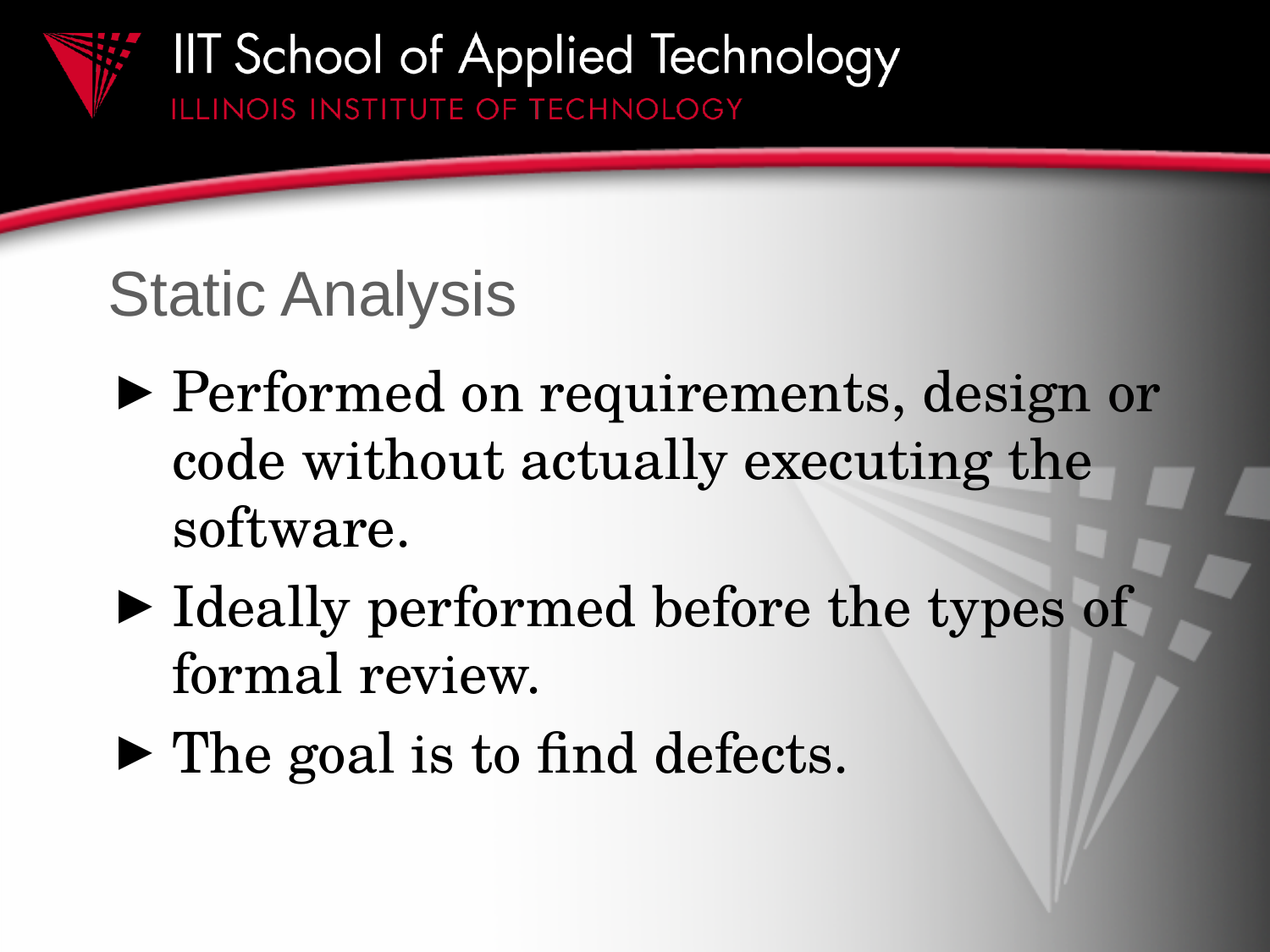

# Static Analysis
Performed on requirements, design or code without actually executing the software.
Ideally performed before the types of formal review.
The goal is to find defects.